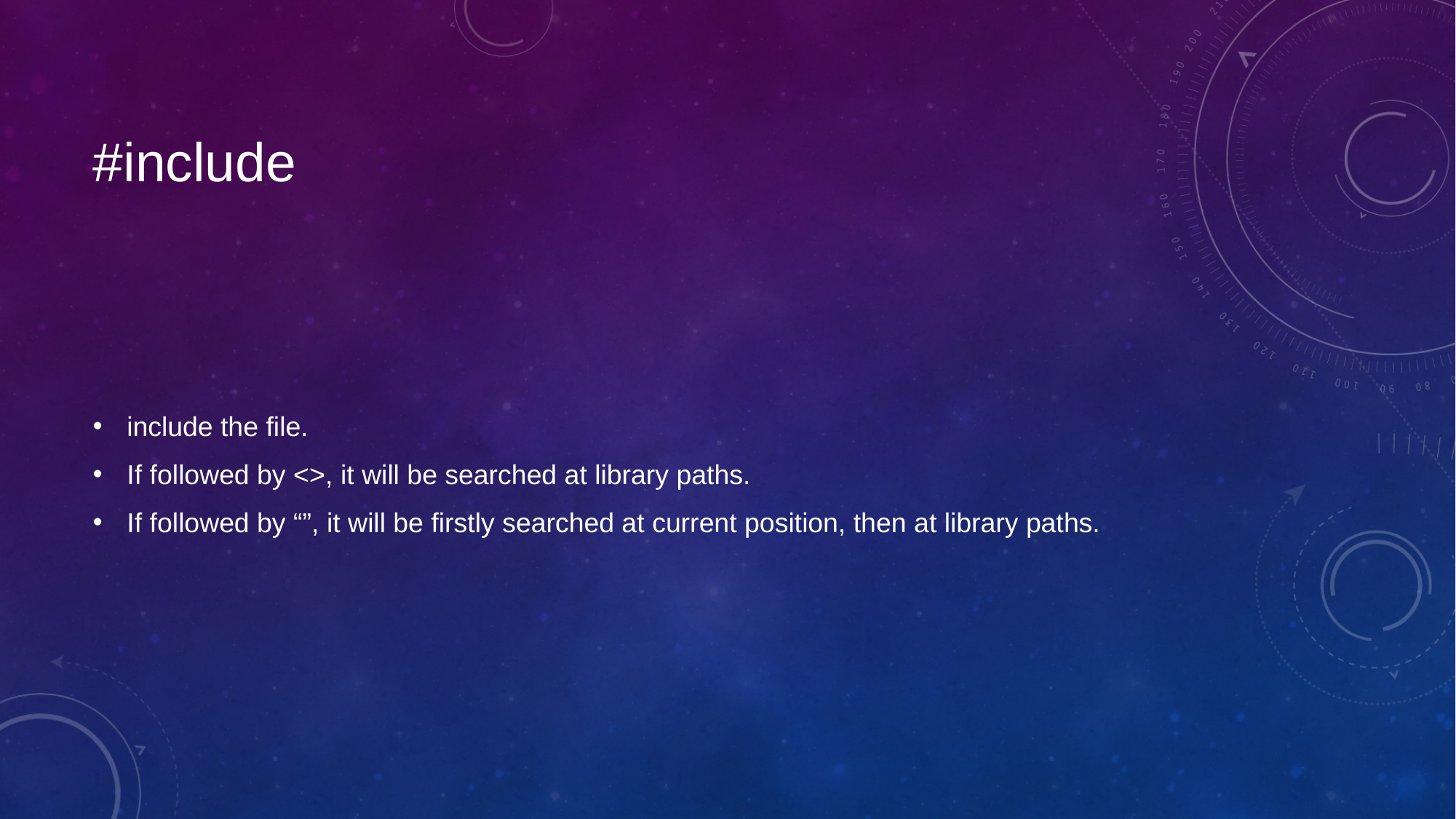

# #include
include the file.
If followed by <>, it will be searched at library paths.
If followed by “”, it will be firstly searched at current position, then at library paths.